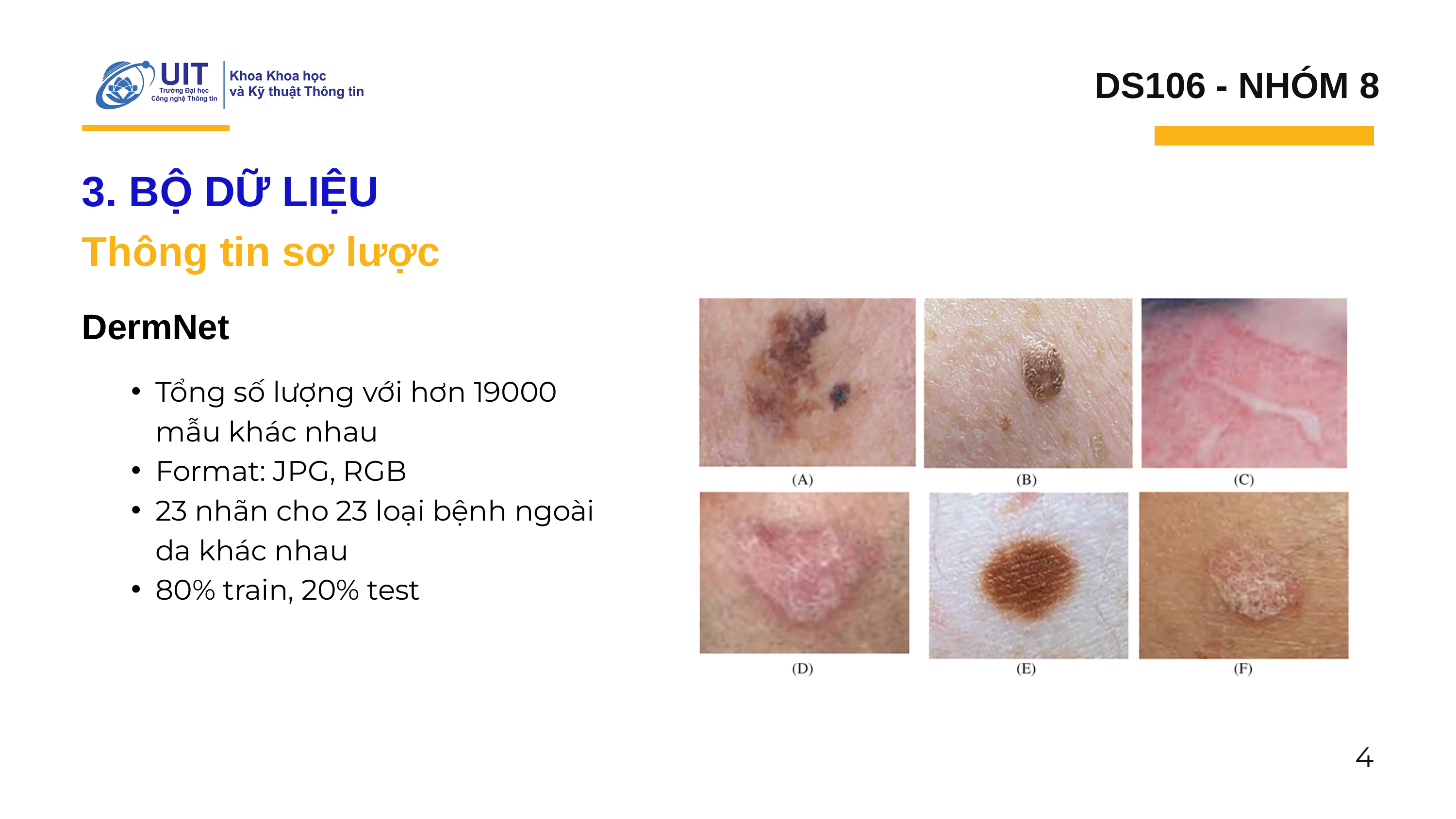

DS106 - NHÓM 8

3. BỘ DỮ LIỆU
Thông tin sơ lược
DermNet

Tổng số lượng với hơn 19000 mẫu khác nhau
Format: JPG, RGB
23 nhãn cho 23 loại bệnh ngoài da khác nhau
80% train, 20% test
4